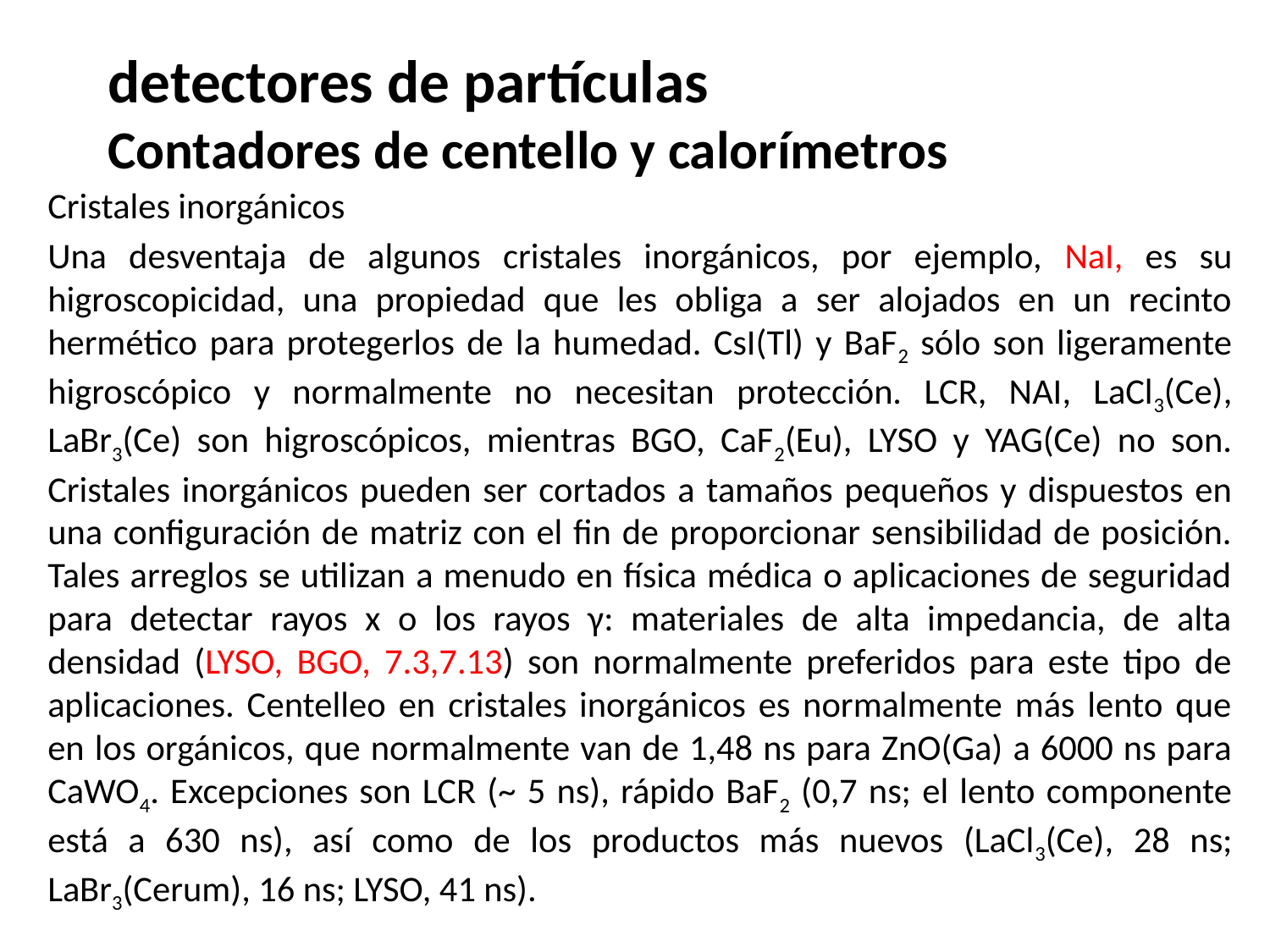

# detectores de partículas Contadores de centello y calorímetros
Cristales inorgánicos
Una desventaja de algunos cristales inorgánicos, por ejemplo, NaI, es su higroscopicidad, una propiedad que les obliga a ser alojados en un recinto hermético para protegerlos de la humedad. CsI(Tl) y BaF2 sólo son ligeramente higroscópico y normalmente no necesitan protección. LCR, NAI, LaCl3(Ce), LaBr3(Ce) son higroscópicos, mientras BGO, CaF2(Eu), LYSO y YAG(Ce) no son. Cristales inorgánicos pueden ser cortados a tamaños pequeños y dispuestos en una configuración de matriz con el fin de proporcionar sensibilidad de posición. Tales arreglos se utilizan a menudo en física médica o aplicaciones de seguridad para detectar rayos x o los rayos γ: materiales de alta impedancia, de alta densidad (LYSO, BGO, 7.3,7.13) son normalmente preferidos para este tipo de aplicaciones. Centelleo en cristales inorgánicos es normalmente más lento que en los orgánicos, que normalmente van de 1,48 ns para ZnO(Ga) a 6000 ns para CaWO4. Excepciones son LCR (~ 5 ns), rápido BaF2 (0,7 ns; el lento componente está a 630 ns), así como de los productos más nuevos (LaCl3(Ce), 28 ns; LaBr3(Cerum), 16 ns; LYSO, 41 ns).